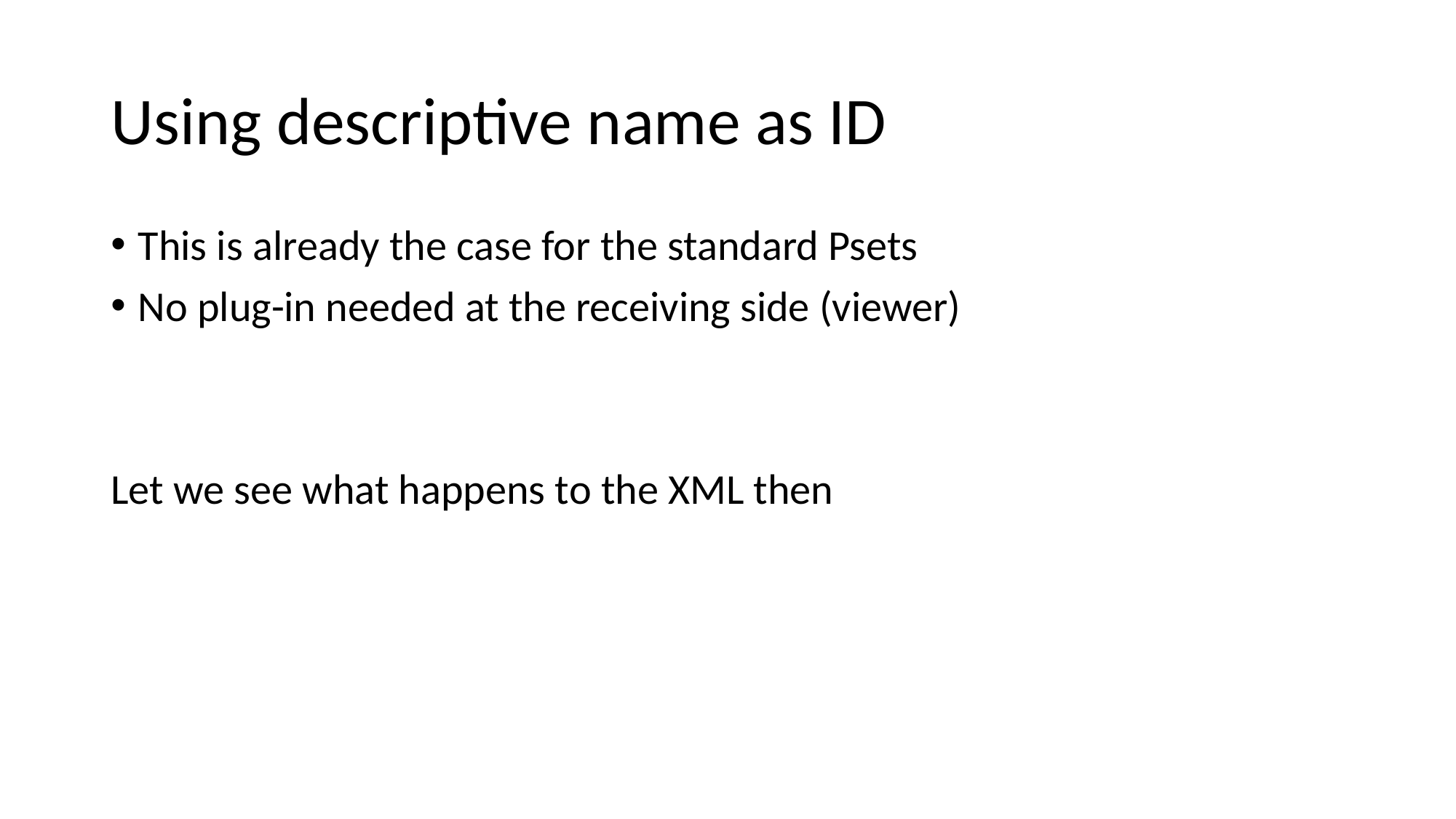

# Using descriptive name as ID
This is already the case for the standard Psets
No plug-in needed at the receiving side (viewer)

Let we see what happens to the XML then